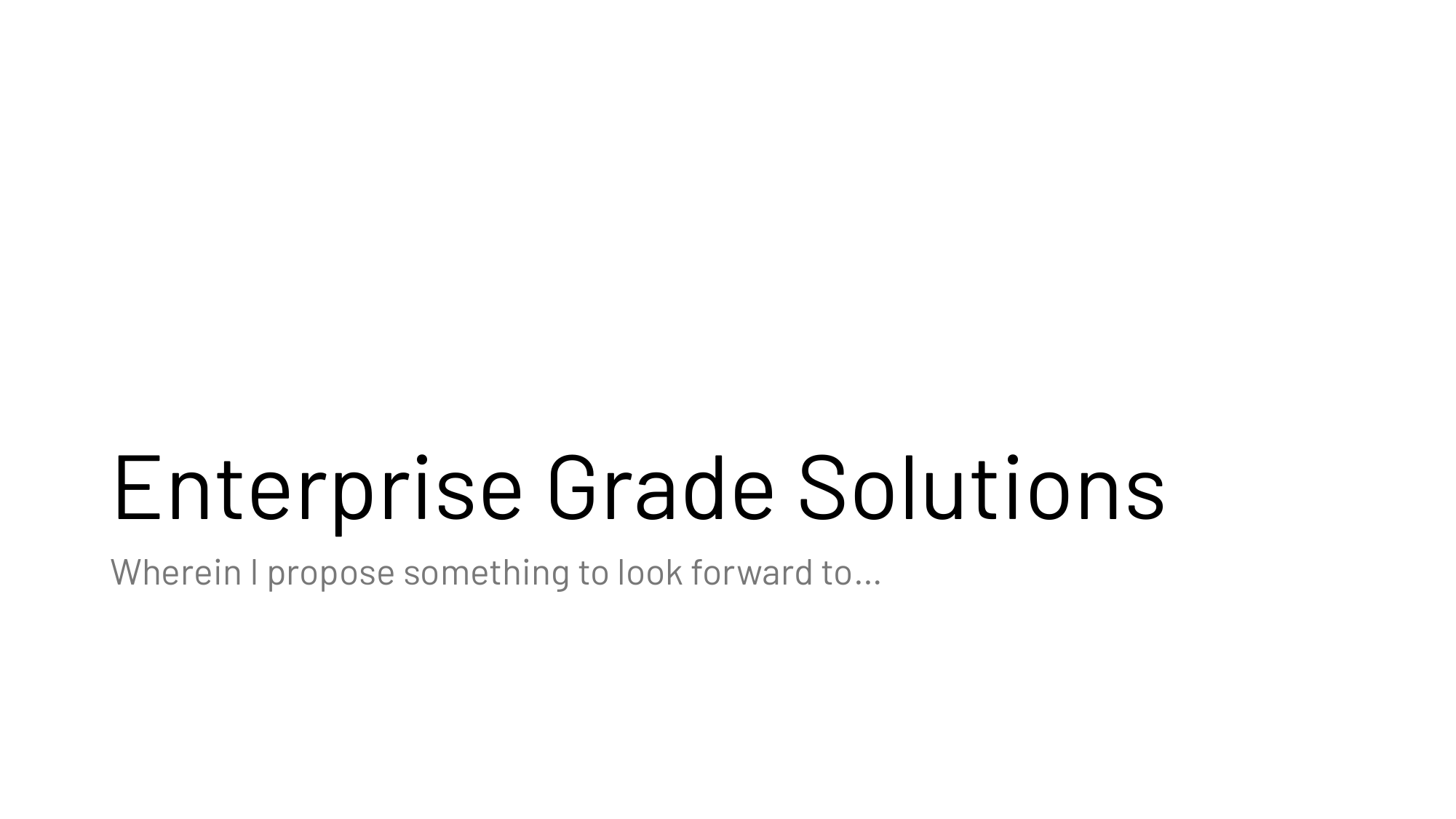

# Enterprise Grade Solutions
Wherein I propose something to look forward to…